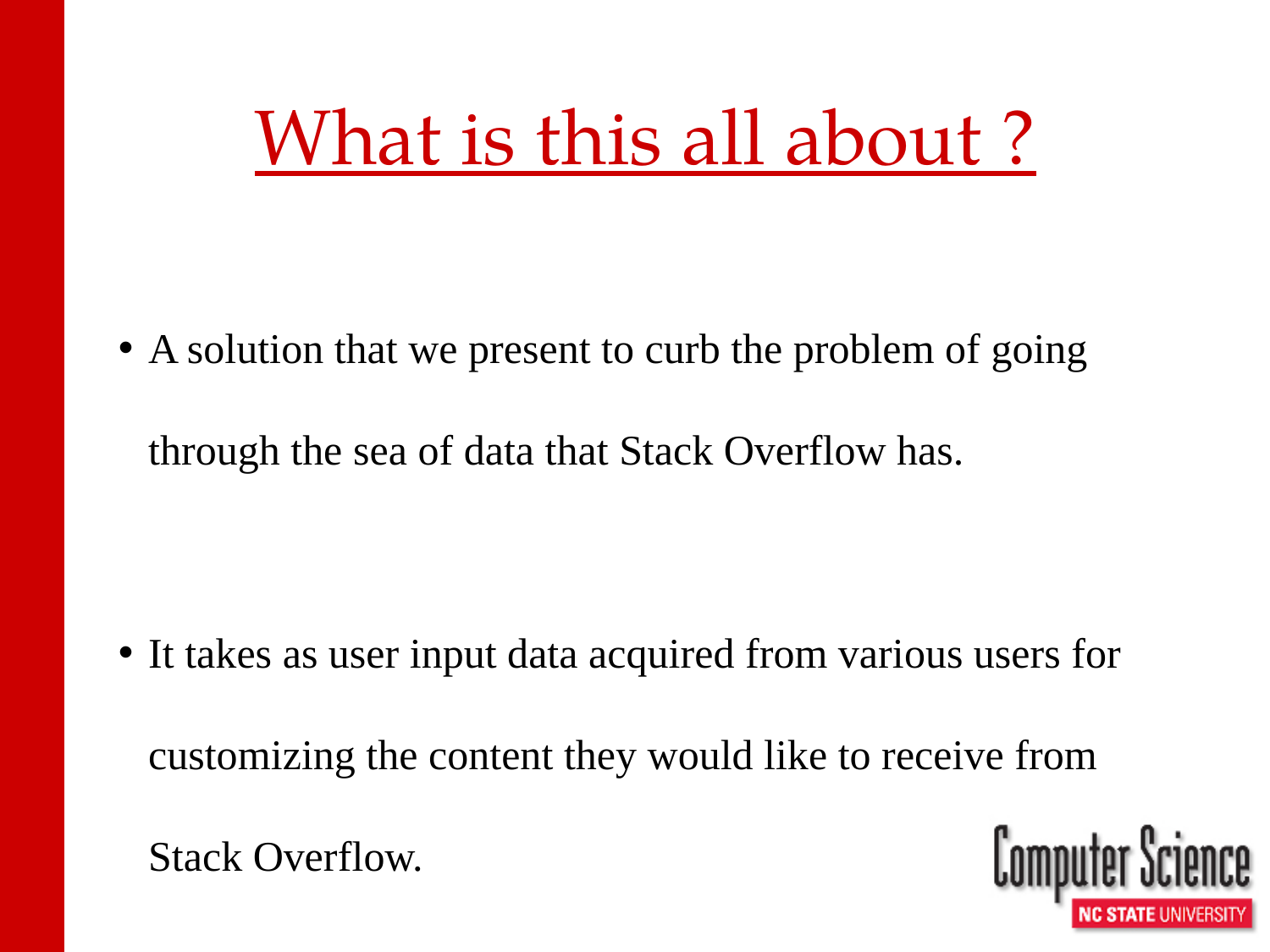

What is this all about ?
A solution that we present to curb the problem of going through the sea of data that Stack Overflow has.

It takes as user input data acquired from various users for customizing the content they would like to receive from Stack Overflow.